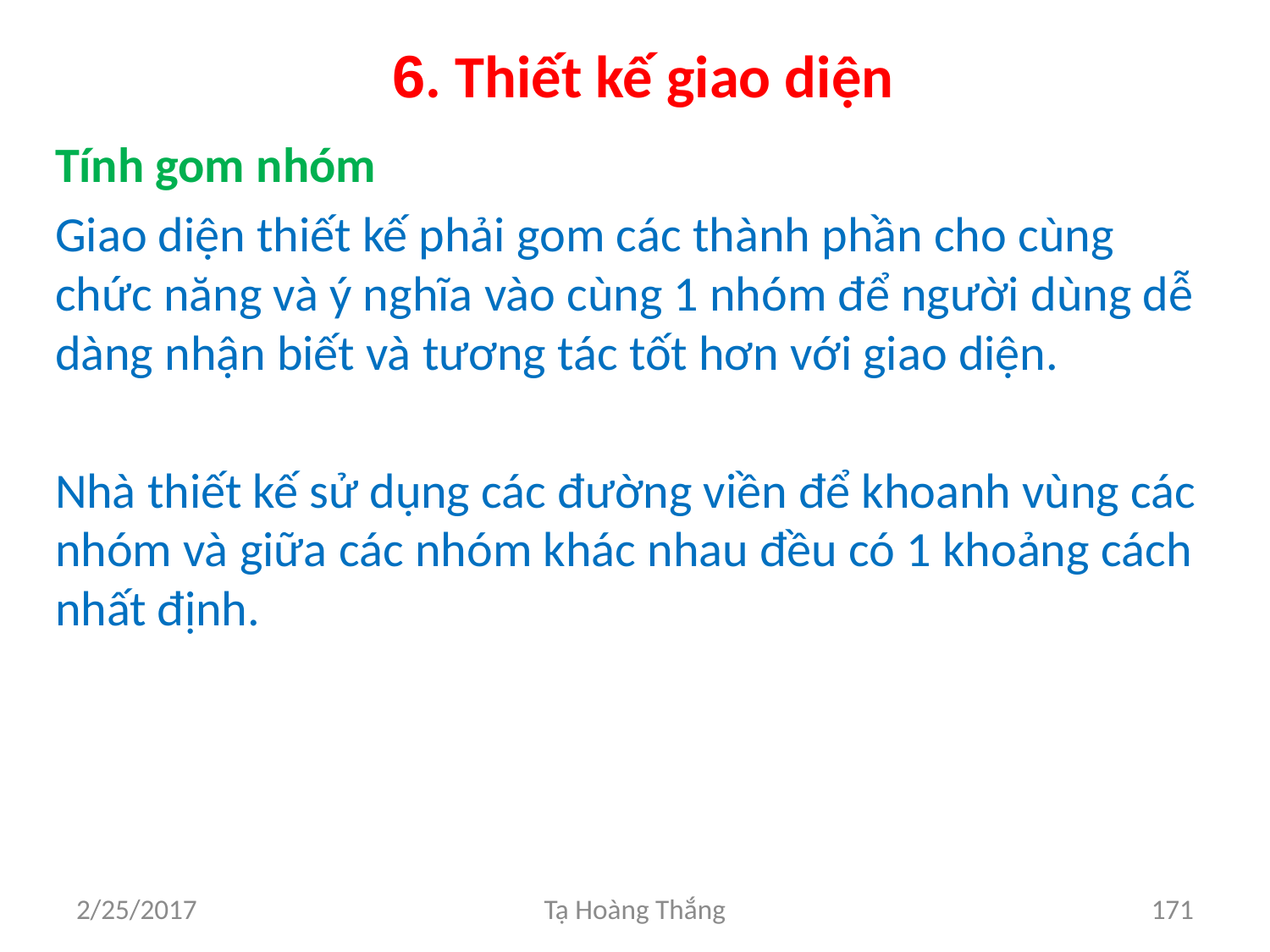

# 6. Thiết kế giao diện
Tính gom nhóm
Giao diện thiết kế phải gom các thành phần cho cùng chức năng và ý nghĩa vào cùng 1 nhóm để người dùng dễ dàng nhận biết và tương tác tốt hơn với giao diện.

Nhà thiết kế sử dụng các đường viền để khoanh vùng các nhóm và giữa các nhóm khác nhau đều có 1 khoảng cách nhất định.
2/25/2017
Tạ Hoàng Thắng
171